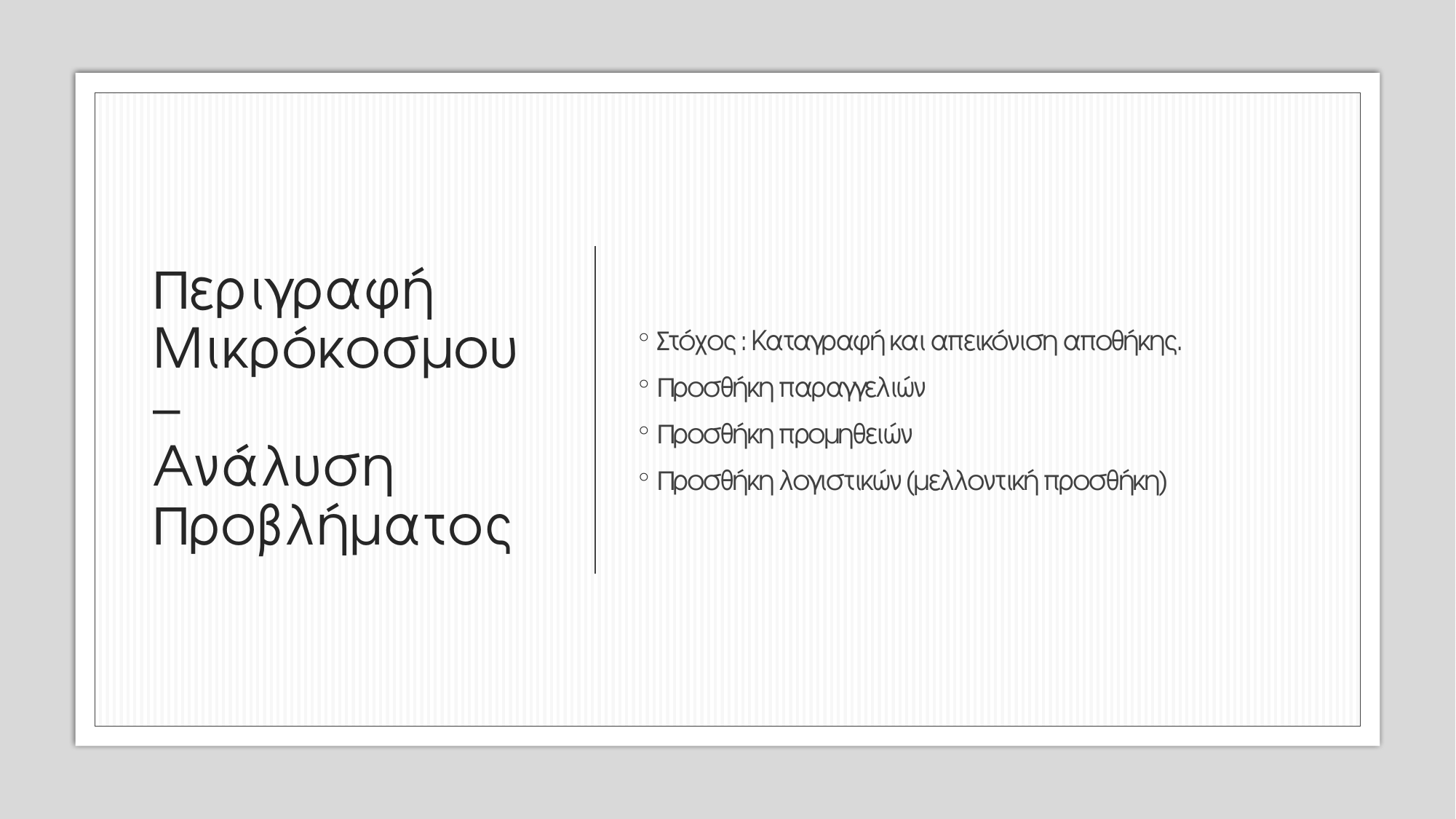

# Περιγραφή Μικρόκοσμου – Ανάλυση Προβλήματος
Στόχος : Καταγραφή και απεικόνιση αποθήκης.
Προσθήκη παραγγελιών
Προσθήκη προμηθειών
Προσθήκη λογιστικών (μελλοντική προσθήκη)